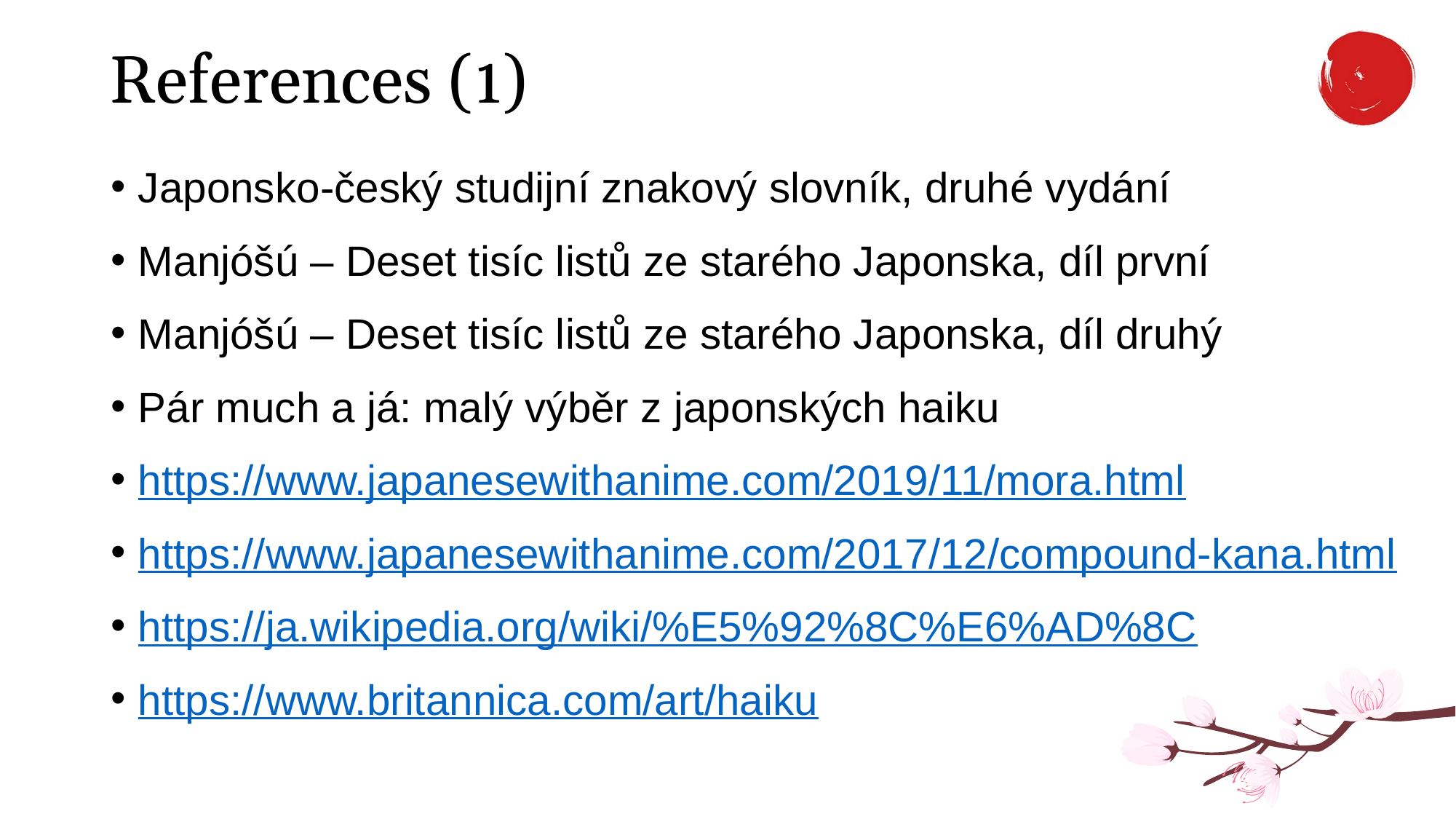

# References (1)
Japonsko-český studijní znakový slovník, druhé vydání
Manjóšú – Deset tisíc listů ze starého Japonska, díl první
Manjóšú – Deset tisíc listů ze starého Japonska, díl druhý
Pár much a já: malý výběr z japonských haiku
https://www.japanesewithanime.com/2019/11/mora.html
https://www.japanesewithanime.com/2017/12/compound-kana.html
https://ja.wikipedia.org/wiki/%E5%92%8C%E6%AD%8C
https://www.britannica.com/art/haiku